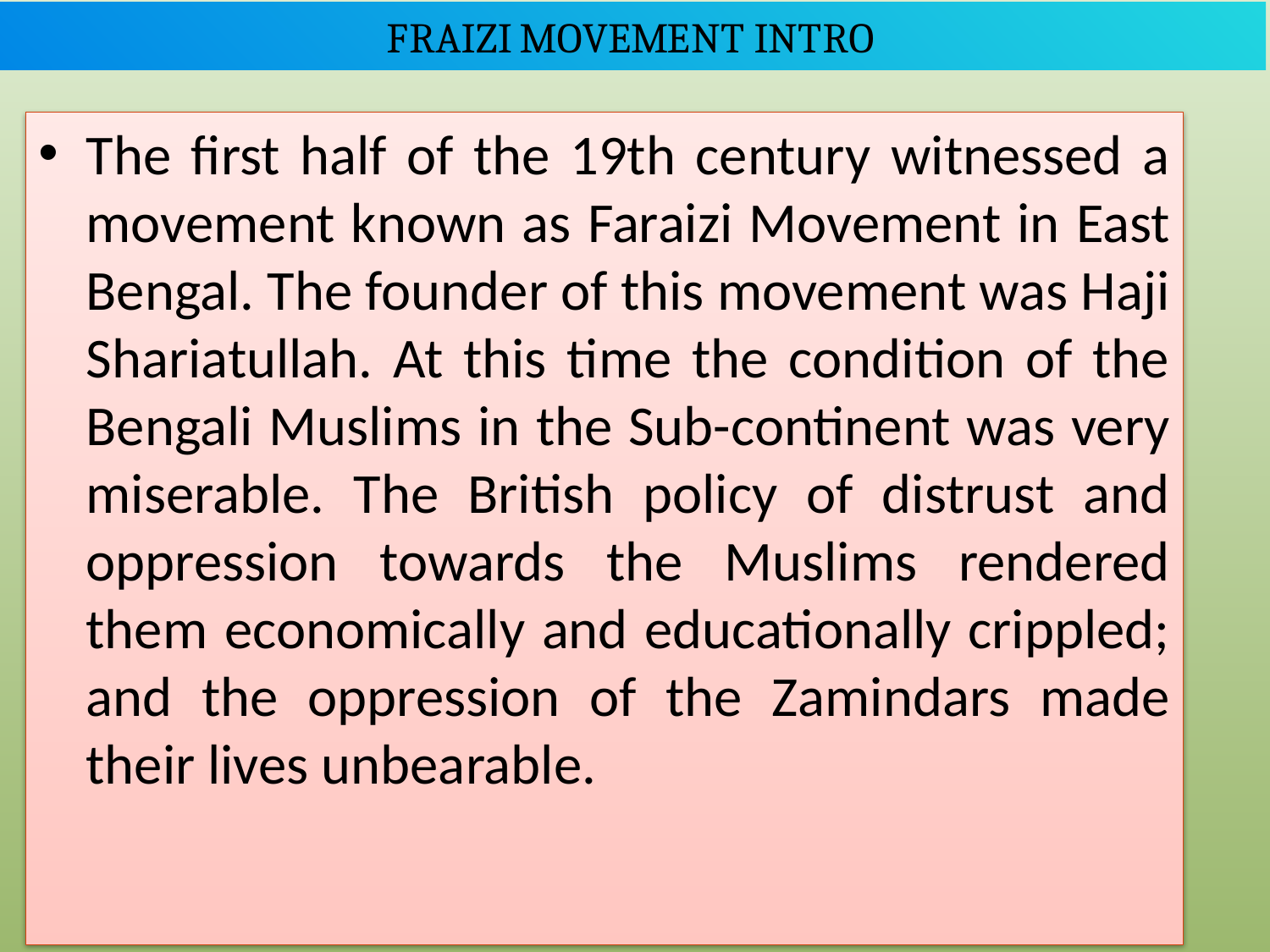

# FRAIZI MOVEMENT INTRO
The first half of the 19th century witnessed a movement known as Faraizi Movement in East Bengal. The founder of this movement was Haji Shariatullah. At this time the condition of the Bengali Muslims in the Sub-continent was very miserable. The British policy of distrust and oppression towards the Muslims rendered them economically and educationally crippled; and the oppression of the Zamindars made their lives unbearable.